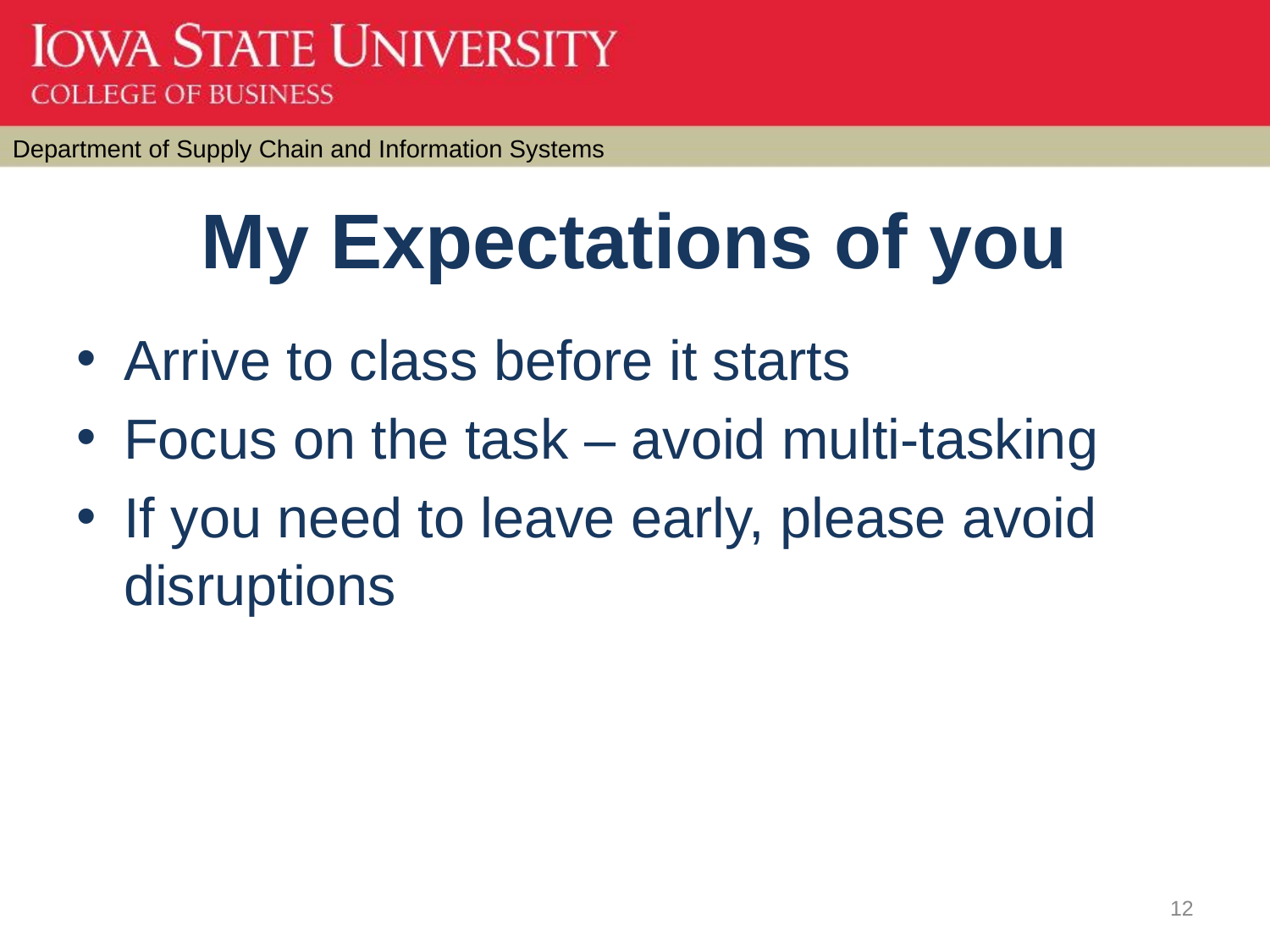

# My Expectations of you
Arrive to class before it starts
Focus on the task – avoid multi-tasking
If you need to leave early, please avoid disruptions
12